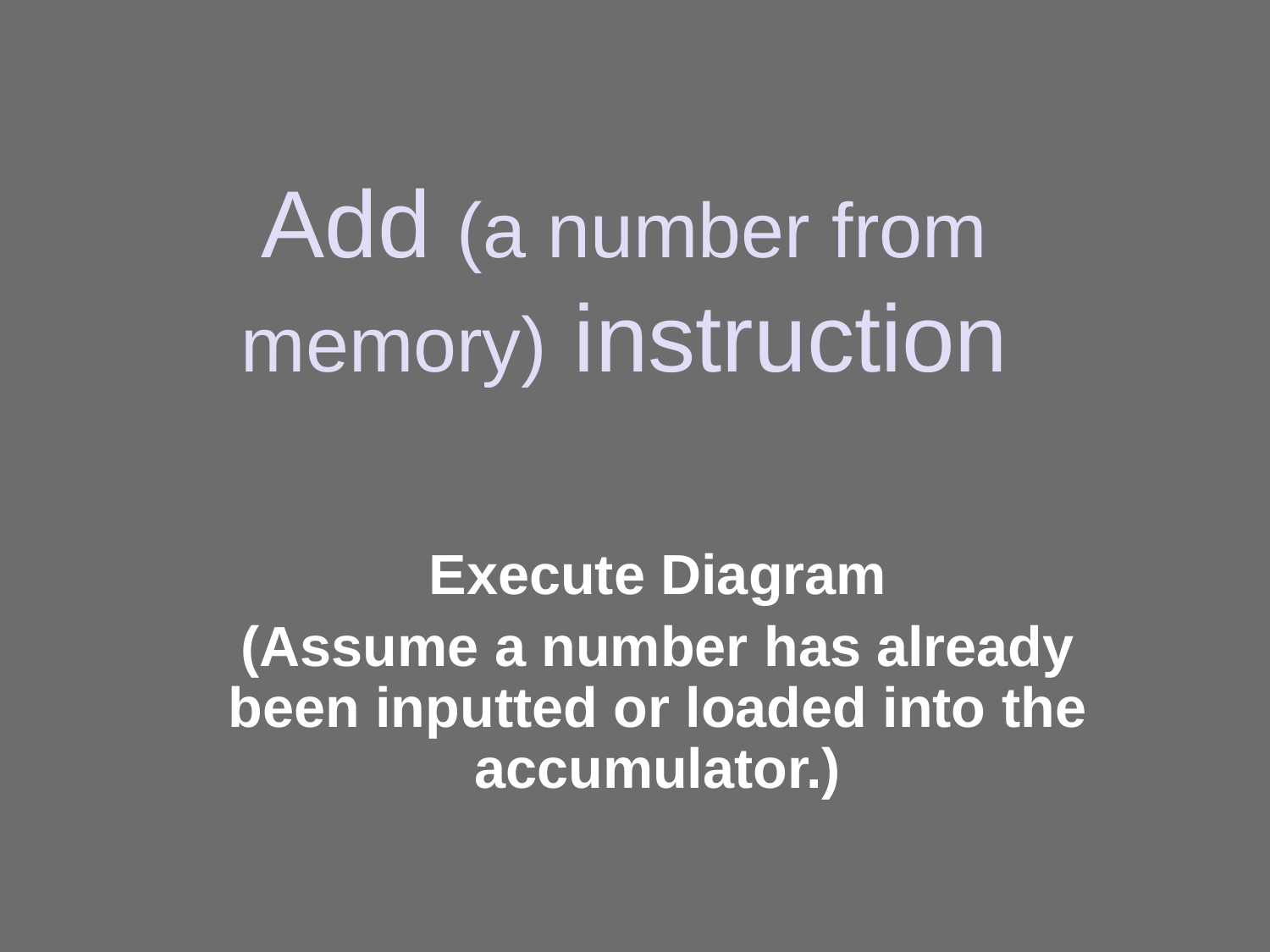

# Add (a number from memory) instruction
Execute Diagram
(Assume a number has already been inputted or loaded into the accumulator.)